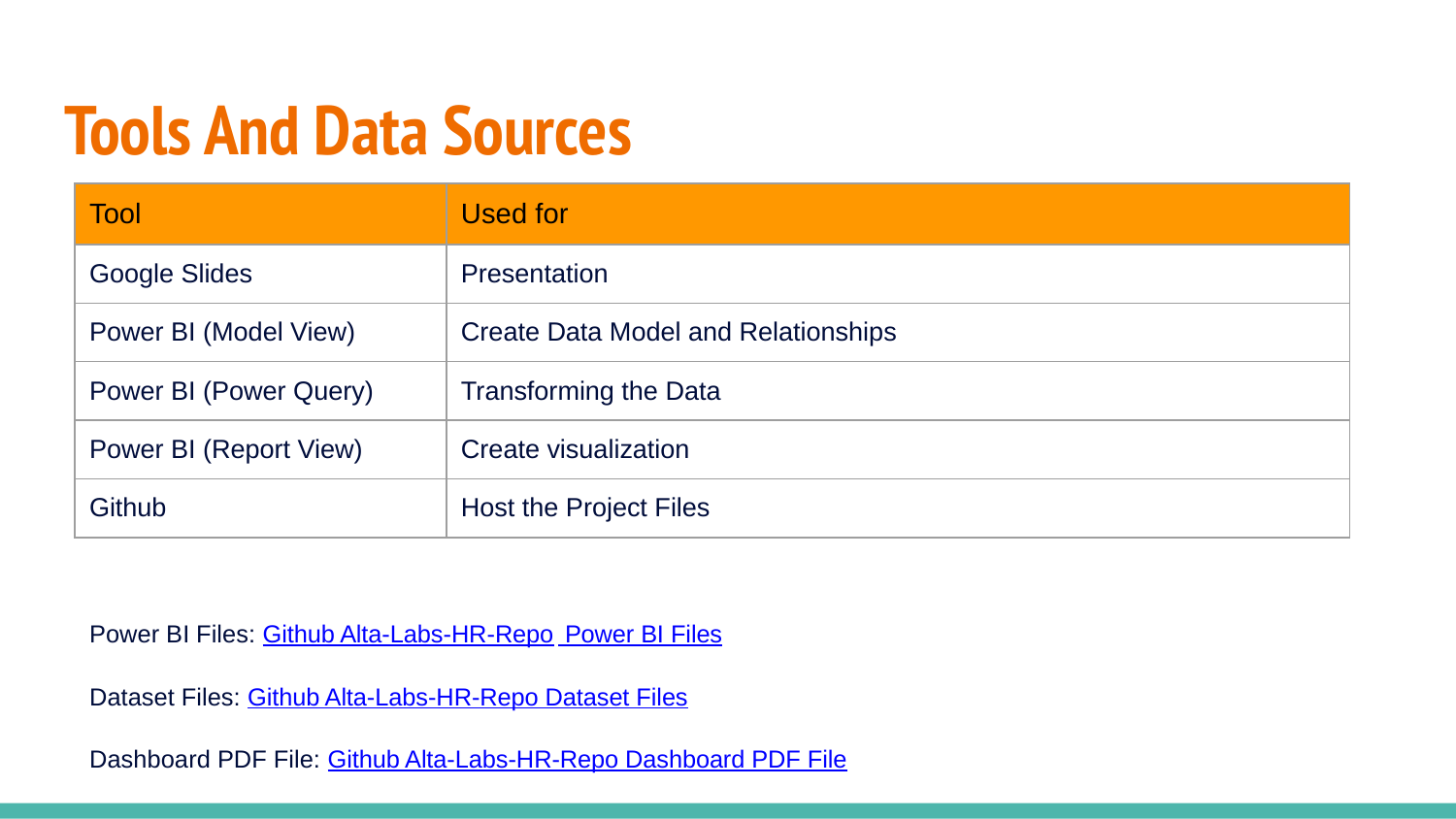

# Tools And Data Sources
| Tool | Used for |
| --- | --- |
| Google Slides | Presentation |
| Power BI (Model View) | Create Data Model and Relationships |
| Power BI (Power Query) | Transforming the Data |
| Power BI (Report View) | Create visualization |
| Github | Host the Project Files |
Power BI Files: Github Alta-Labs-HR-Repo Power BI Files
Dataset Files: Github Alta-Labs-HR-Repo Dataset Files
Dashboard PDF File: Github Alta-Labs-HR-Repo Dashboard PDF File